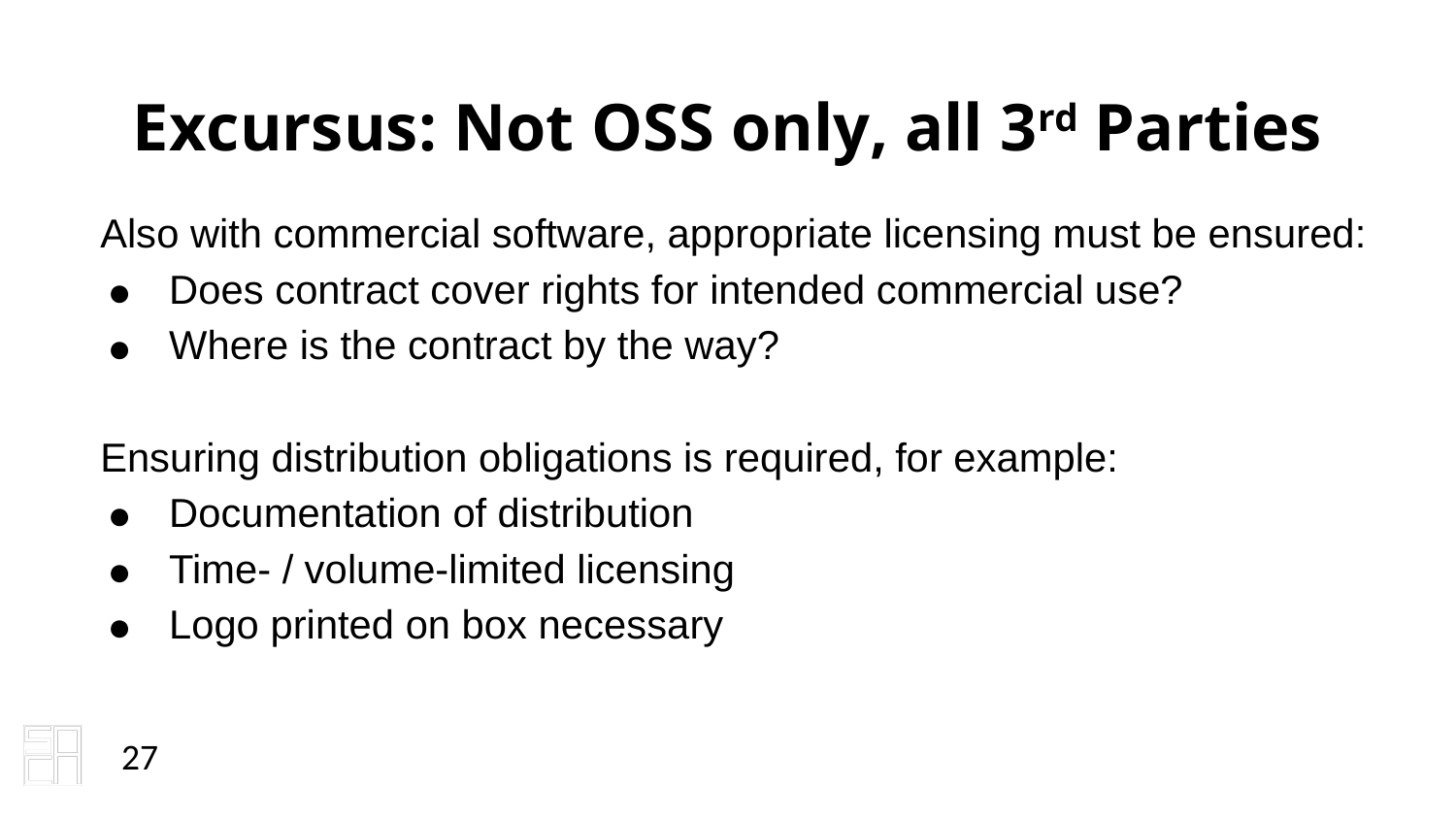

Excursus: Not OSS only, all 3rd Parties
Also with commercial software, appropriate licensing must be ensured:
Does contract cover rights for intended commercial use?
Where is the contract by the way?

Ensuring distribution obligations is required, for example:
Documentation of distribution
Time- / volume-limited licensing
Logo printed on box necessary